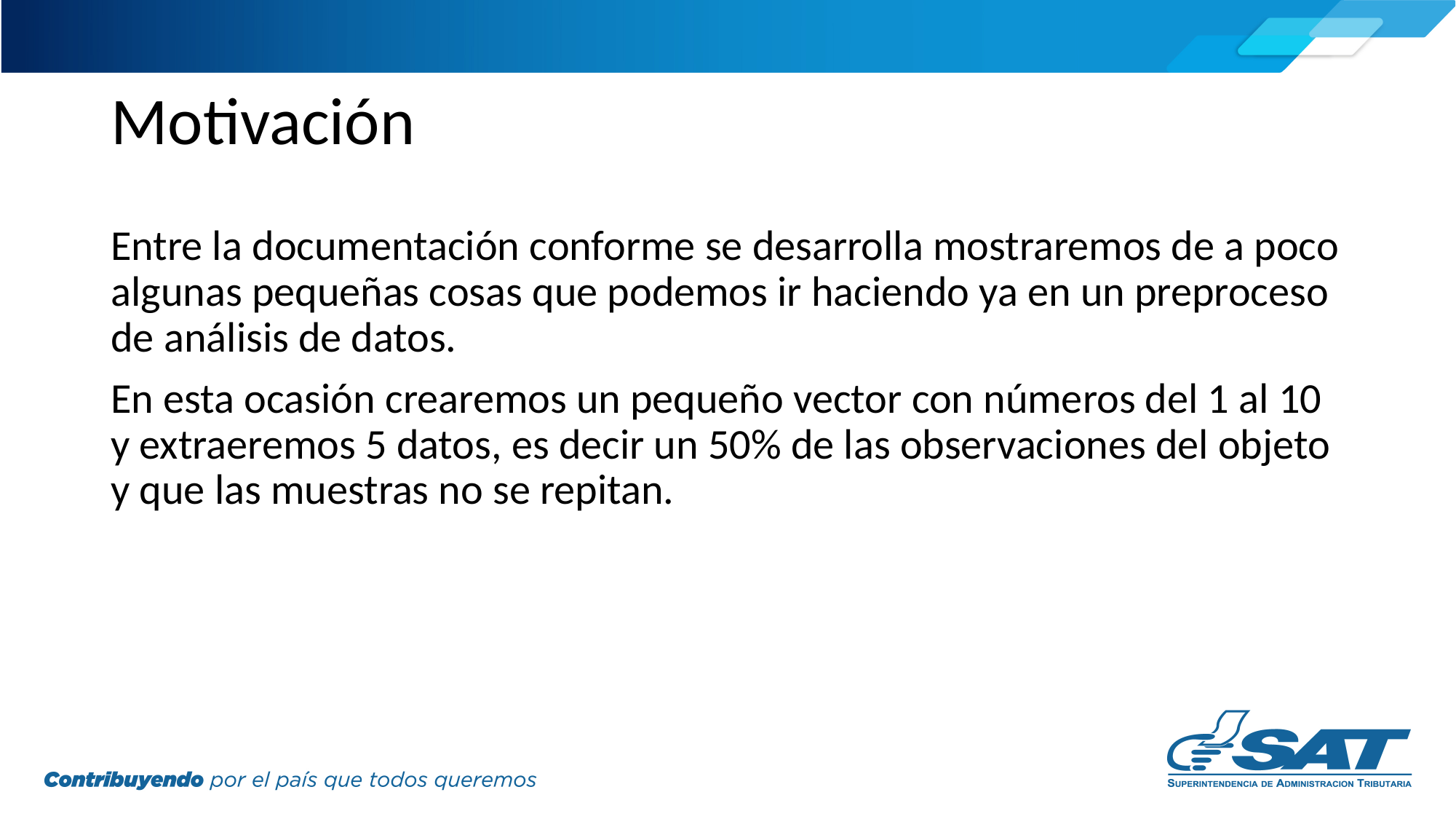

# Motivación
Entre la documentación conforme se desarrolla mostraremos de a poco algunas pequeñas cosas que podemos ir haciendo ya en un preproceso de análisis de datos.
En esta ocasión crearemos un pequeño vector con números del 1 al 10 y extraeremos 5 datos, es decir un 50% de las observaciones del objeto y que las muestras no se repitan.